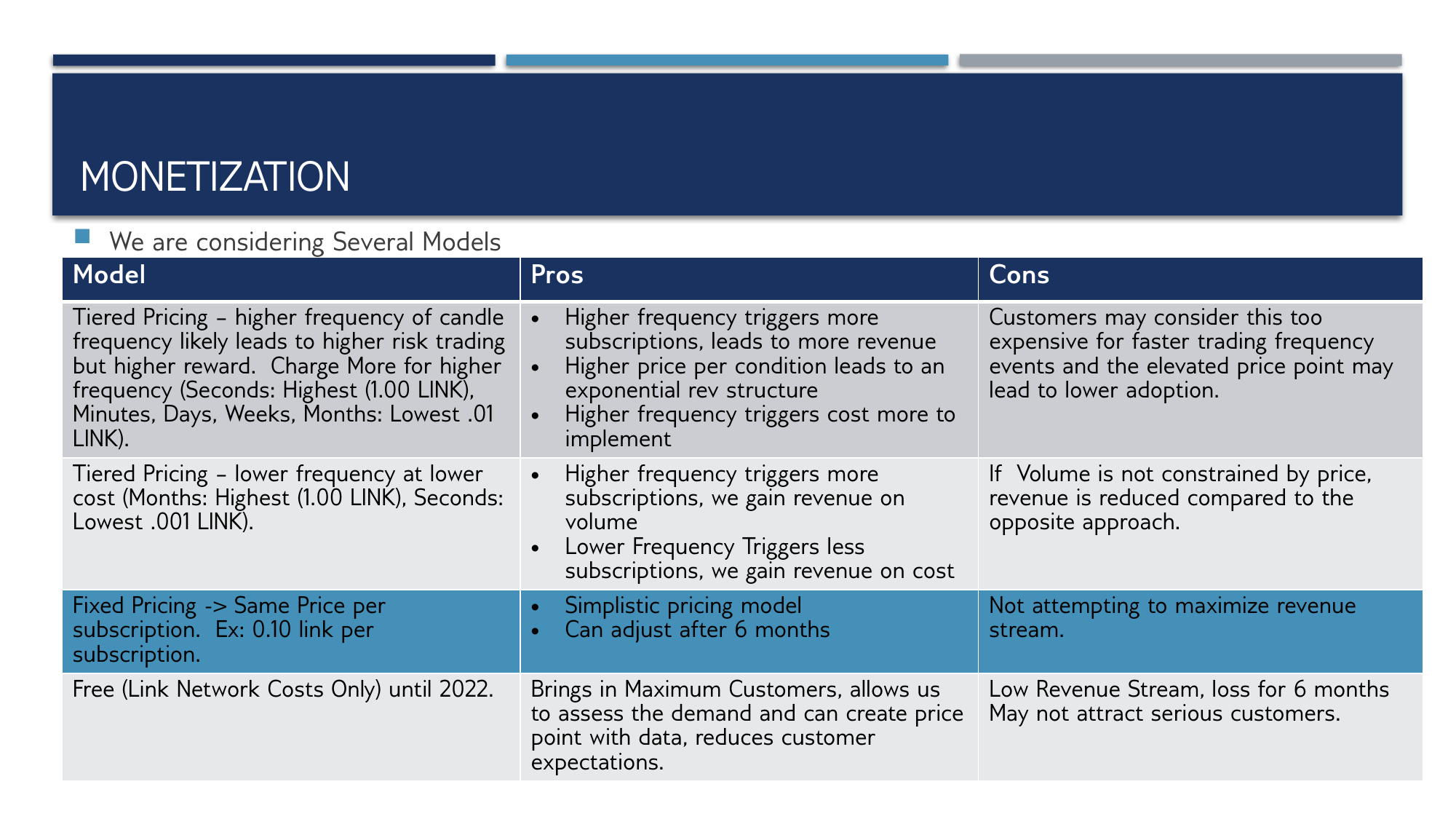

# Monetization
We are considering Several Models

| Model | Pros | Cons |
| --- | --- | --- |
| Tiered Pricing – higher frequency of candle frequency likely leads to higher risk trading but higher reward. Charge More for higher frequency (Seconds: Highest (1.00 LINK), Minutes, Days, Weeks, Months: Lowest .01 LINK). | Higher frequency triggers more subscriptions, leads to more revenue Higher price per condition leads to an exponential rev structure Higher frequency triggers cost more to implement | Customers may consider this too expensive for faster trading frequency events and the elevated price point may lead to lower adoption. |
| Tiered Pricing – lower frequency at lower cost (Months: Highest (1.00 LINK), Seconds: Lowest .001 LINK). | Higher frequency triggers more subscriptions, we gain revenue on volume Lower Frequency Triggers less subscriptions, we gain revenue on cost | If Volume is not constrained by price, revenue is reduced compared to the opposite approach. |
| Fixed Pricing -> Same Price per subscription. Ex: 0.10 link per subscription. | Simplistic pricing model Can adjust after 6 months | Not attempting to maximize revenue stream. |
| Free (Link Network Costs Only) until 2022. | Brings in Maximum Customers, allows us to assess the demand and can create price point with data, reduces customer expectations. | Low Revenue Stream, loss for 6 months May not attract serious customers. |